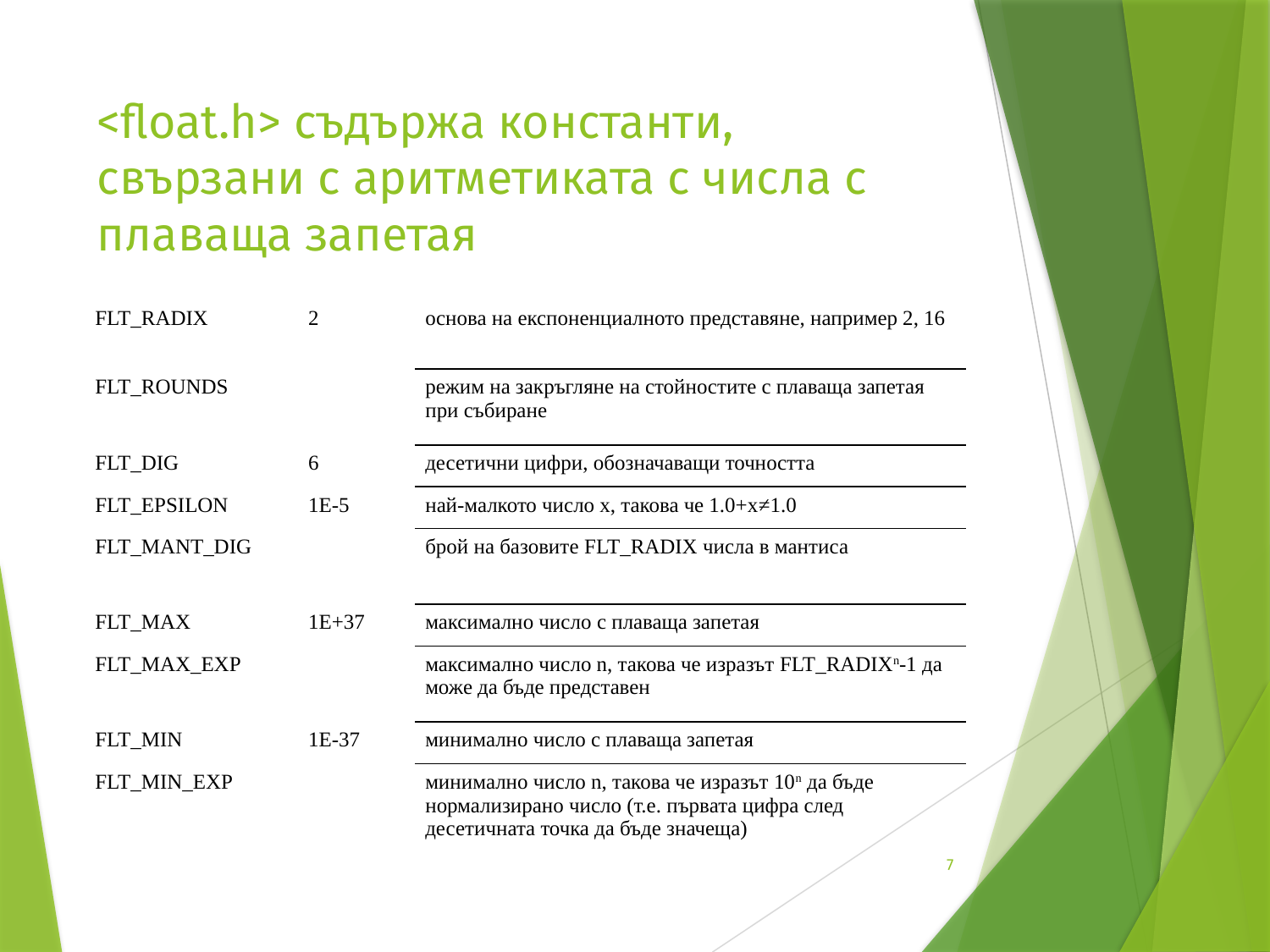

# <float.h> съдържа константи, свързани с аритметиката с числа с плаваща запетая
| FLT\_RADIX | 2 | основа на експоненциалното представяне, например 2, 16 |
| --- | --- | --- |
| FLT\_ROUNDS |  | режим на закръгляне на стойностите с плаваща запетая при събиране |
| FLT\_DIG | 6 | десетични цифри, обозначаващи точността |
| FLT\_EPSILON | 1E-5 | най-малкото число х, такова че 1.0+х≠1.0 |
| FLT\_MANT\_DIG |  | брой на базовите FLT\_RADIX числа в мантиса |
| FLT\_MAX | 1Е+37 | максимално число c плаваща запетая |
| FLT\_MAX\_EXP |  | максимално число n, такова че изразът FLT\_RADIXn-1 да може да бъде представен |
| FLT\_MIN | 1Е-37 | минимално число с плаваща запетая |
| FLT\_MIN\_EXP |  | минимално число n, такова че изразът 10n да бъде нормализирано число (т.е. първата цифра след десетичната точка да бъде значеща) |

7